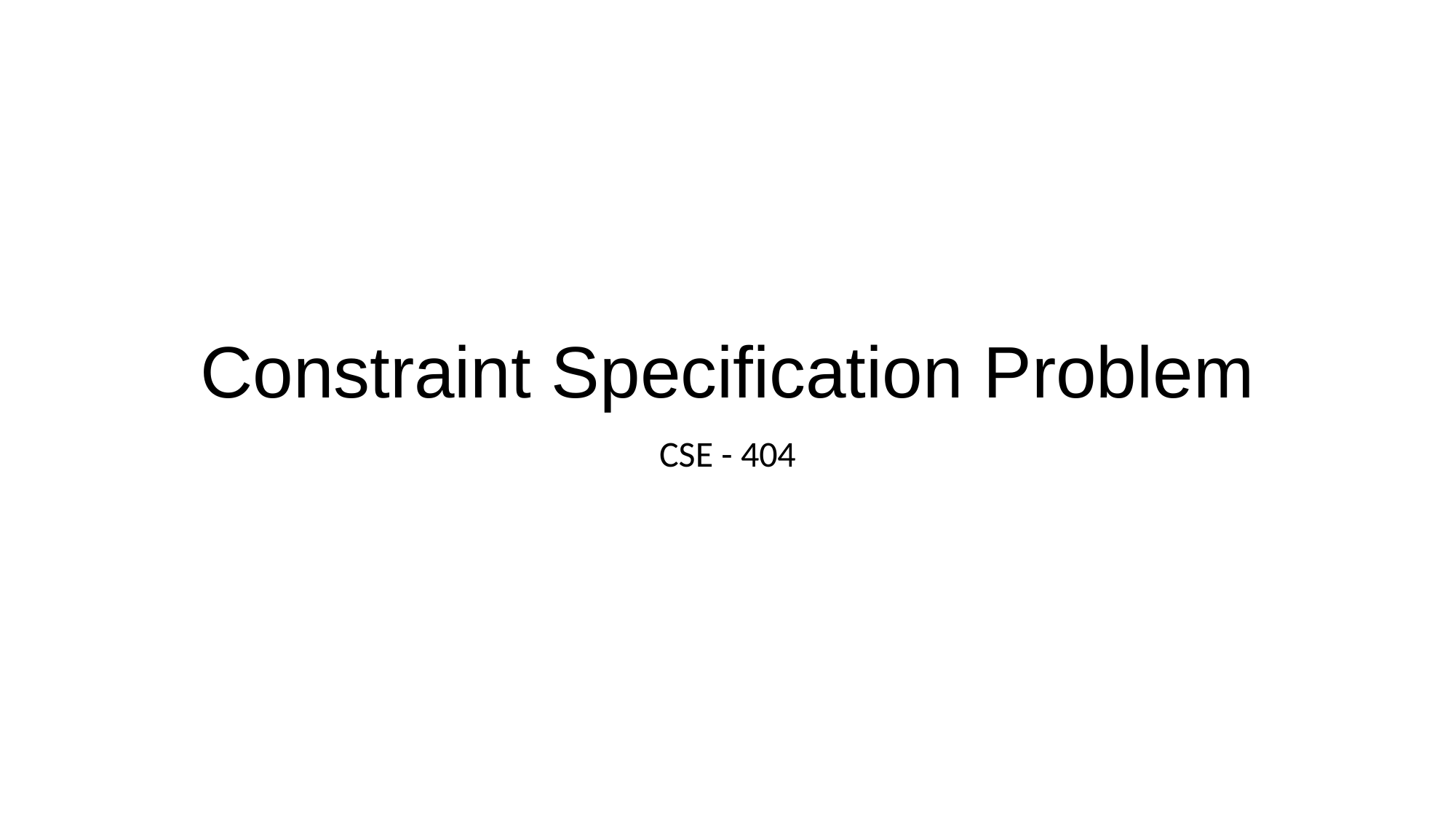

# Constraint Specification Problem
CSE - 404